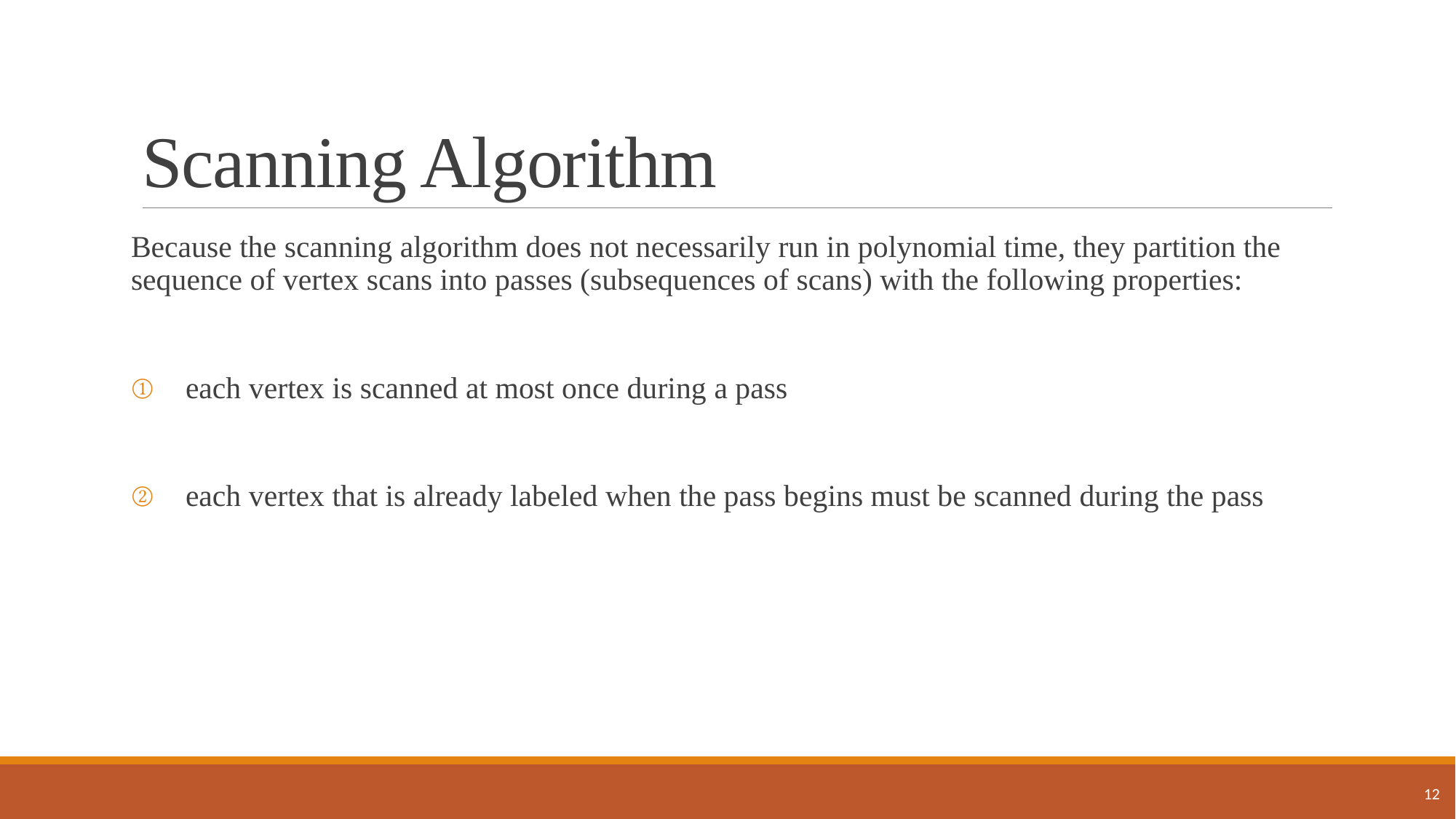

# Scanning Algorithm
Because the scanning algorithm does not necessarily run in polynomial time, they partition the sequence of vertex scans into passes (subsequences of scans) with the following properties:

each vertex is scanned at most once during a pass

each vertex that is already labeled when the pass begins must be scanned during the pass
12